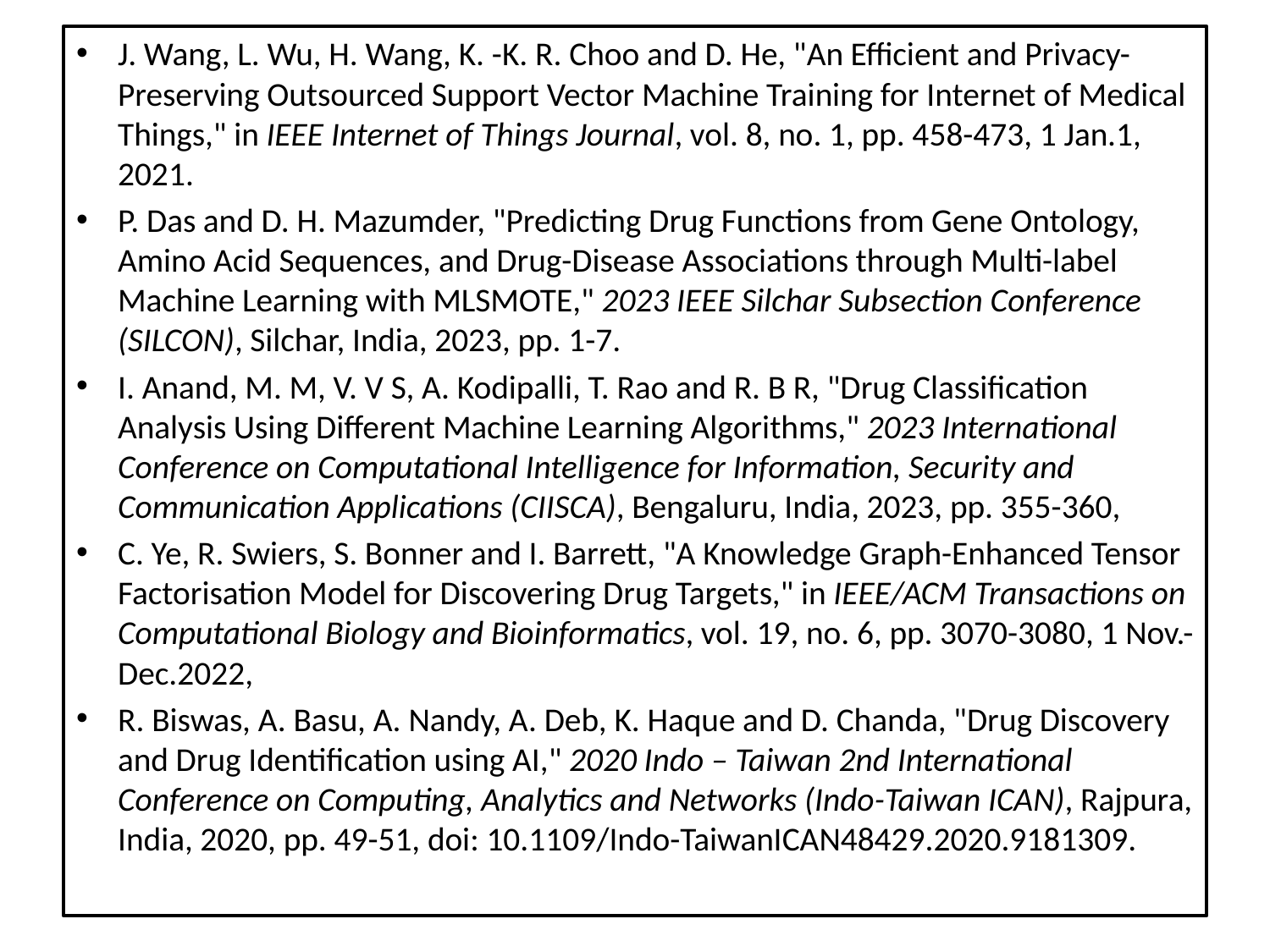

J. Wang, L. Wu, H. Wang, K. -K. R. Choo and D. He, "An Efficient and Privacy- Preserving Outsourced Support Vector Machine Training for Internet of Medical Things," in IEEE Internet of Things Journal, vol. 8, no. 1, pp. 458-473, 1 Jan.1, 2021.
P. Das and D. H. Mazumder, "Predicting Drug Functions from Gene Ontology, Amino Acid Sequences, and Drug-Disease Associations through Multi-label Machine Learning with MLSMOTE," 2023 IEEE Silchar Subsection Conference (SILCON), Silchar, India, 2023, pp. 1-7.
I. Anand, M. M, V. V S, A. Kodipalli, T. Rao and R. B R, "Drug Classification Analysis Using Different Machine Learning Algorithms," 2023 International Conference on Computational Intelligence for Information, Security and Communication Applications (CIISCA), Bengaluru, India, 2023, pp. 355-360,
C. Ye, R. Swiers, S. Bonner and I. Barrett, "A Knowledge Graph-Enhanced Tensor Factorisation Model for Discovering Drug Targets," in IEEE/ACM Transactions on Computational Biology and Bioinformatics, vol. 19, no. 6, pp. 3070-3080, 1 Nov.-Dec.2022,
R. Biswas, A. Basu, A. Nandy, A. Deb, K. Haque and D. Chanda, "Drug Discovery and Drug Identification using AI," 2020 Indo – Taiwan 2nd International Conference on Computing, Analytics and Networks (Indo-Taiwan ICAN), Rajpura, India, 2020, pp. 49-51, doi: 10.1109/Indo-TaiwanICAN48429.2020.9181309.